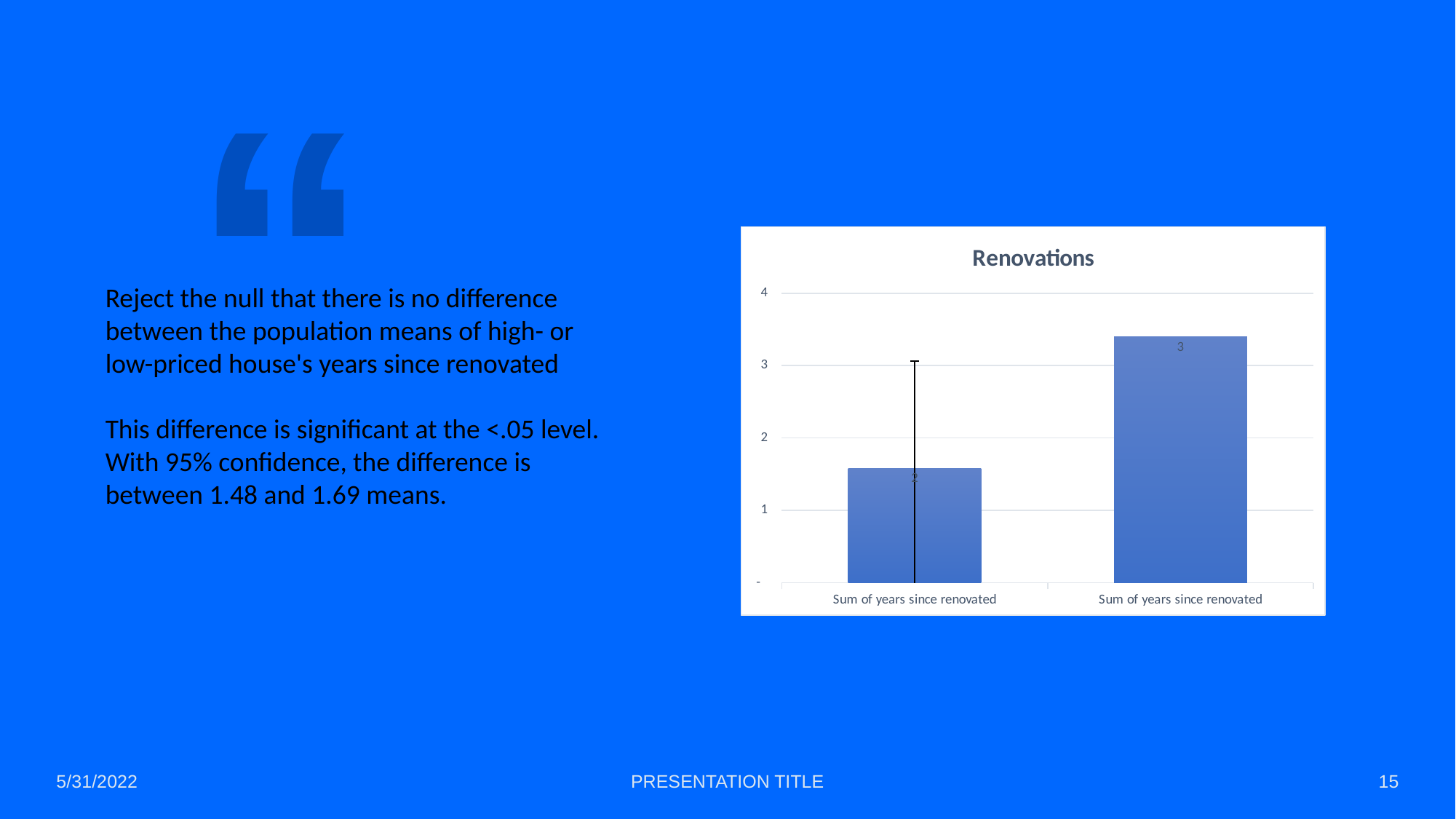

“

### Chart: Renovations

| Category |  |
|---|---|
| Sum of years since renovated | 1.5839285714285714 |
| Sum of years since renovated | 3.3966666666666665 |
Reject the null that there is no difference between the population means of high- or low-priced house's years since renovated

This difference is significant at the <.05 level. With 95% confidence, the difference is between 1.48 and 1.69 means.

”
Richard Branson

5/31/2022
PRESENTATION TITLE
15